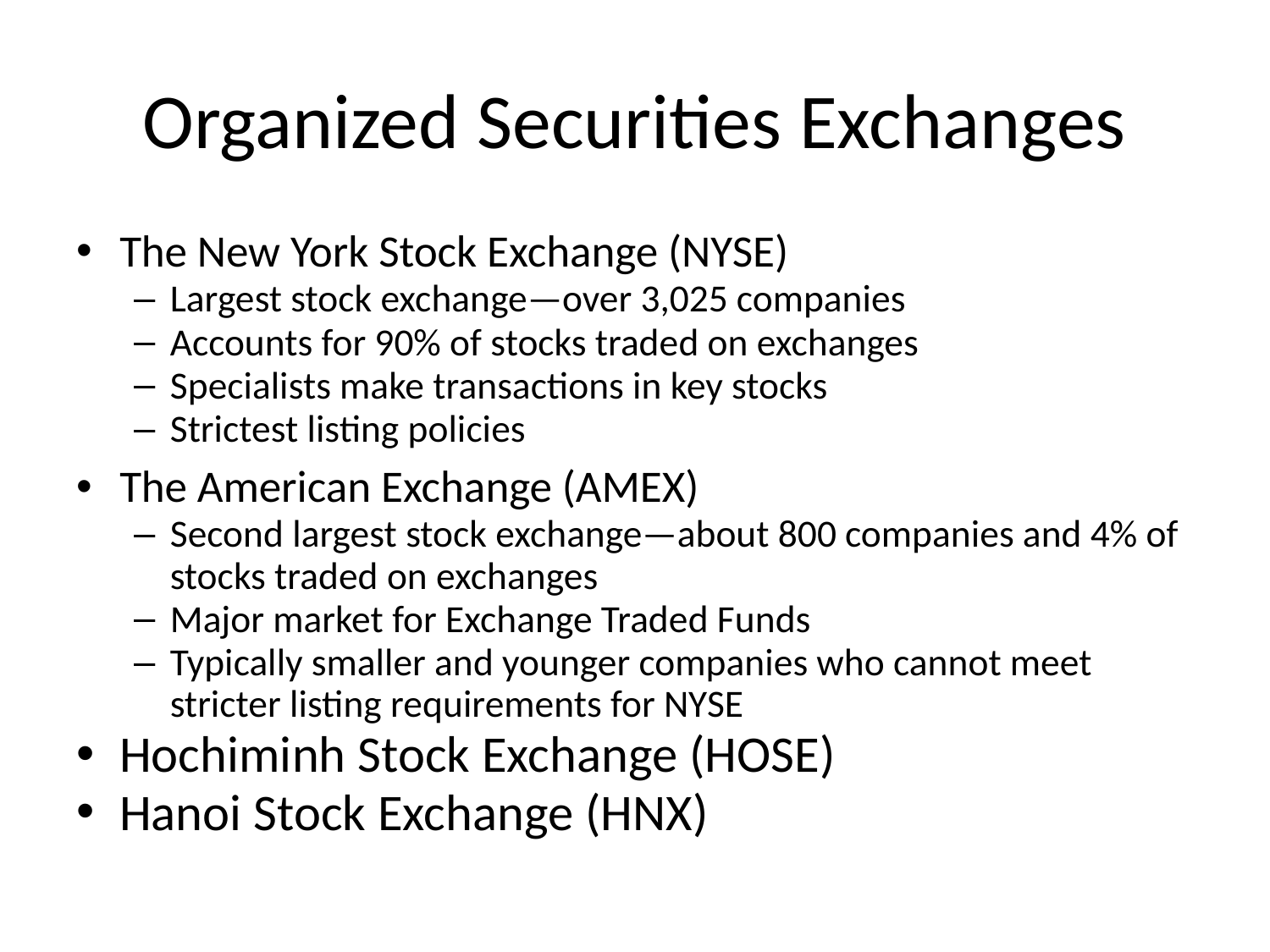

# Organized Securities Exchanges
The New York Stock Exchange (NYSE)
Largest stock exchange—over 3,025 companies
Accounts for 90% of stocks traded on exchanges
Specialists make transactions in key stocks
Strictest listing policies
The American Exchange (AMEX)
Second largest stock exchange—about 800 companies and 4% of stocks traded on exchanges
Major market for Exchange Traded Funds
Typically smaller and younger companies who cannot meet stricter listing requirements for NYSE
Hochiminh Stock Exchange (HOSE)
Hanoi Stock Exchange (HNX)